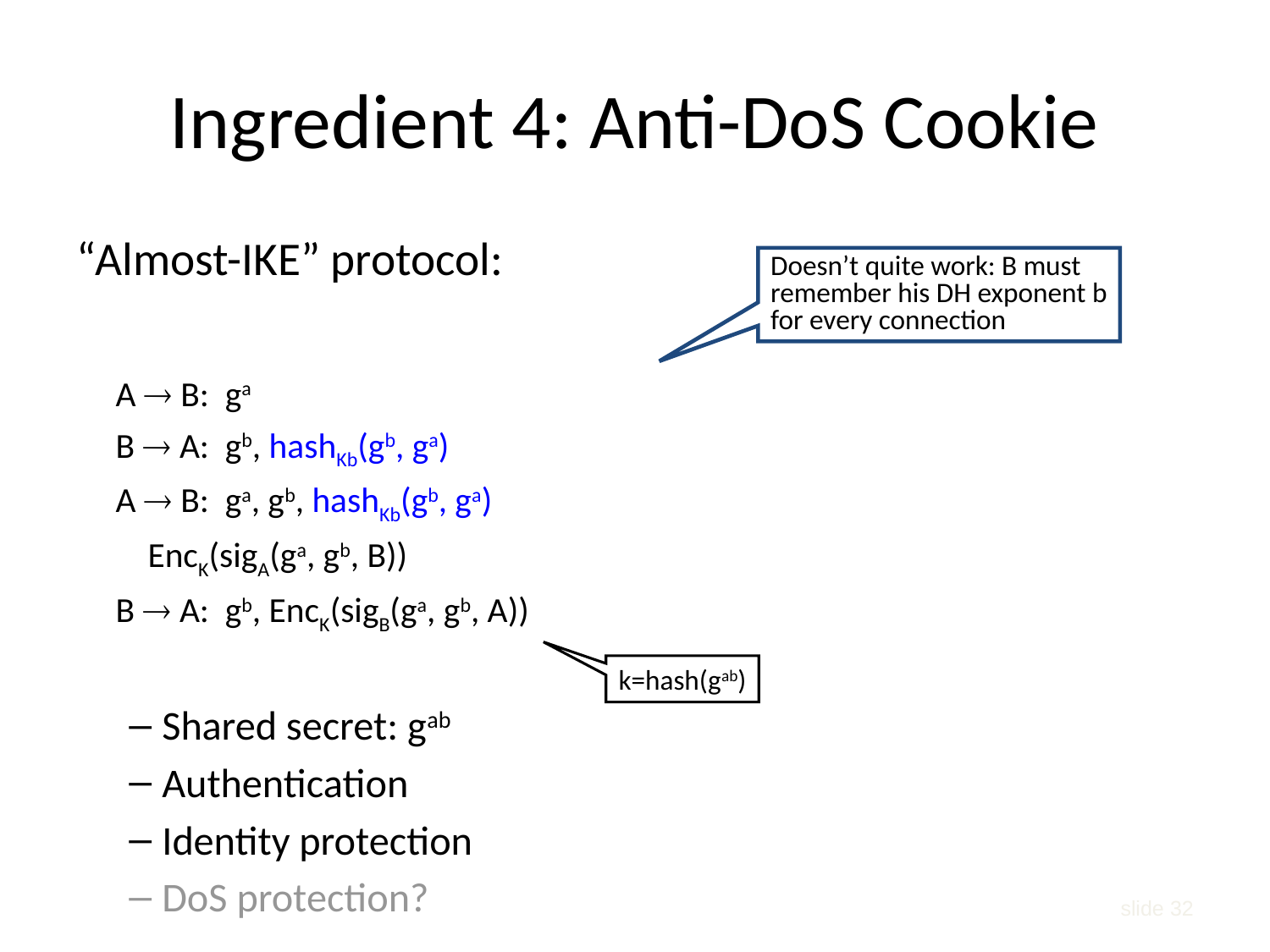

# Ingredient 4: Anti-DoS Cookie
“Almost-IKE” protocol:

		A → B:  ga
  		B → A:  gb, hashKb(gb, ga)
  		A → B:  ga, gb, hashKb(gb, ga)
			    EncK(sigA(ga, gb, B))
		B → A:  gb, EncK(sigB(ga, gb, A))

Shared secret: gab
Authentication
Identity protection
DoS protection?
Doesn’t quite work: B must
remember his DH exponent b
for every connection
k=hash(gab)
slide 32